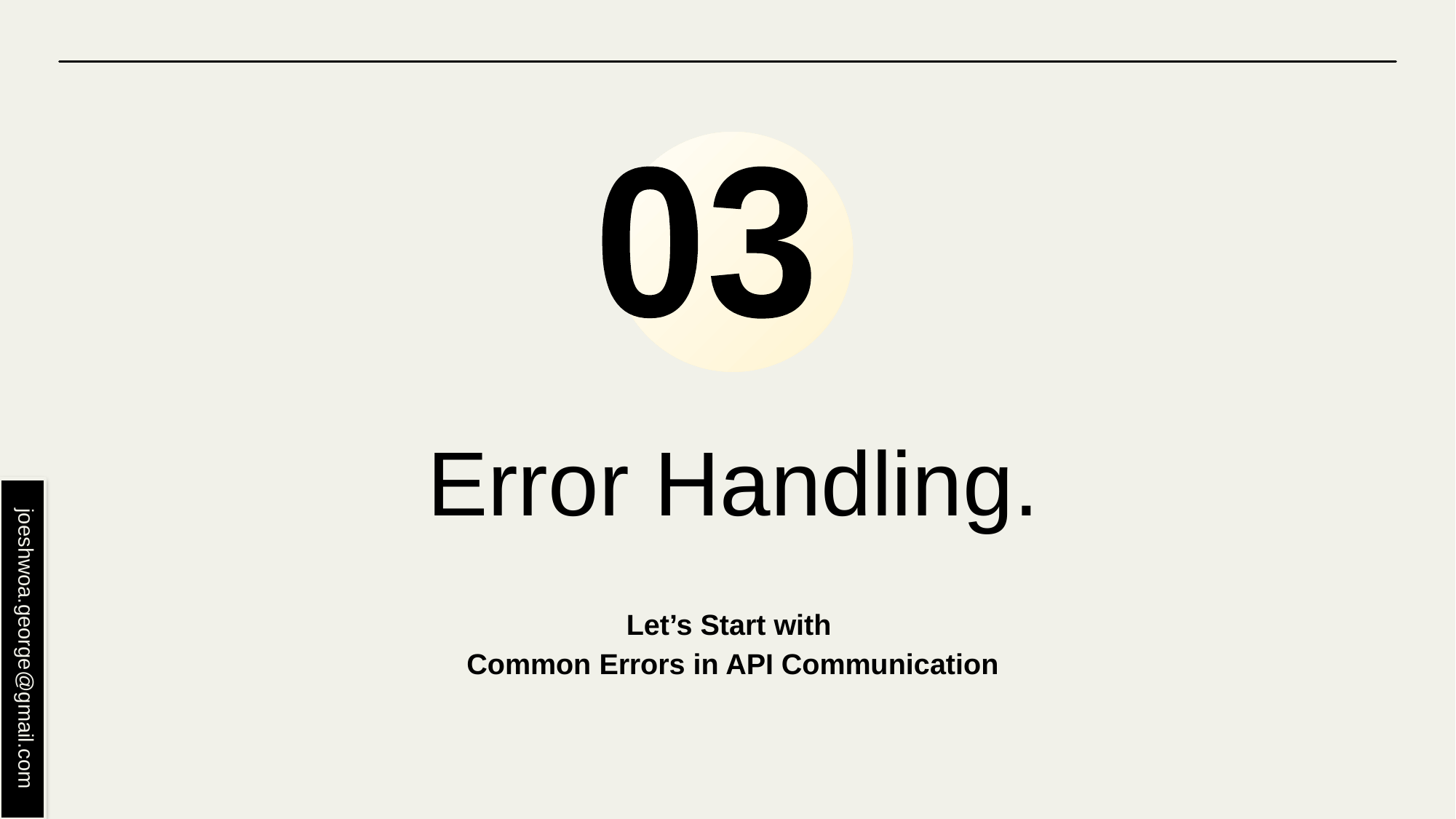

03
# Error Handling.
Let’s Start with
Common Errors in API Communication
joeshwoa.george@gmail.com